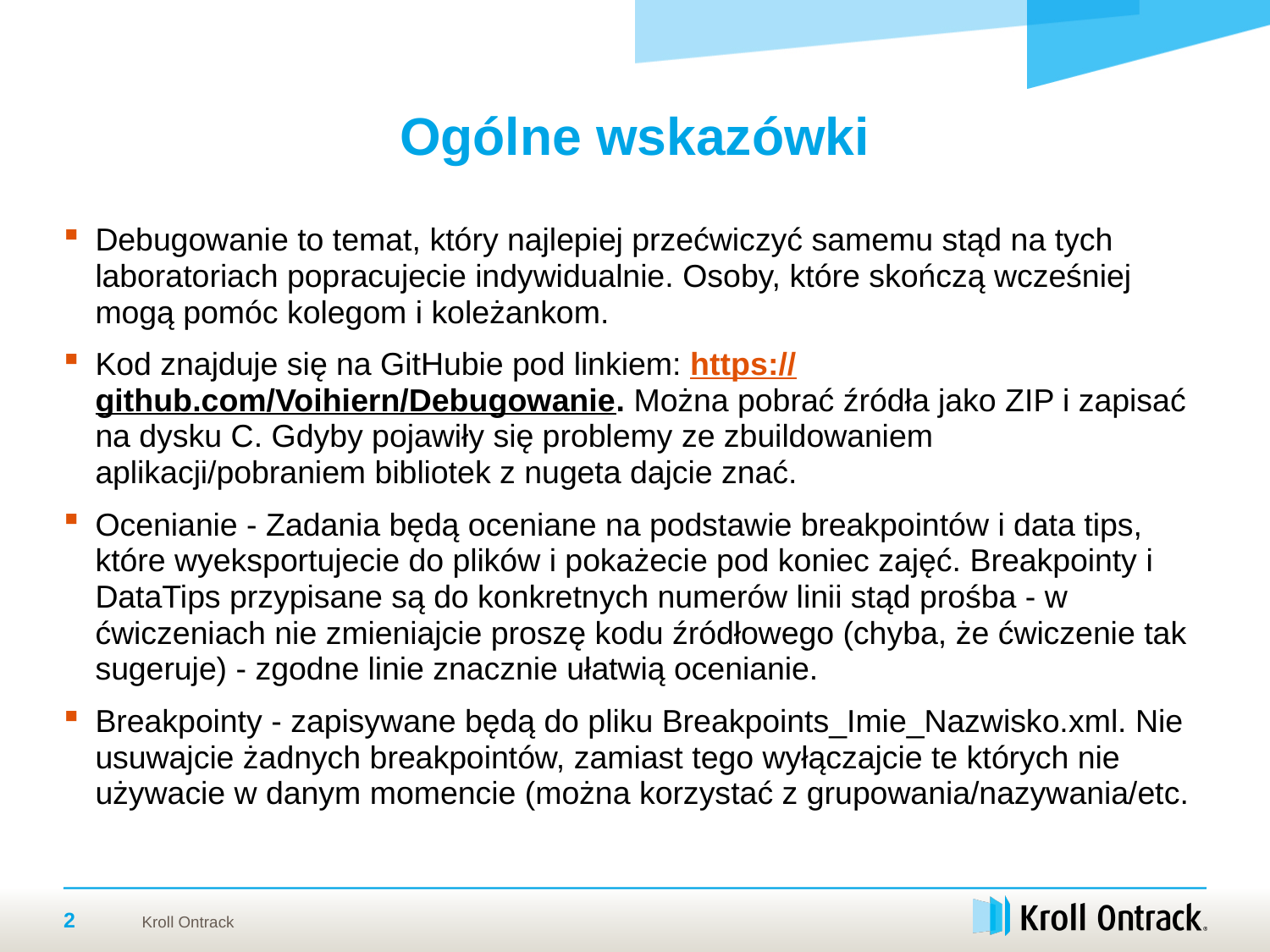

# Ogólne wskazówki
Debugowanie to temat, który najlepiej przećwiczyć samemu stąd na tych laboratoriach popracujecie indywidualnie. Osoby, które skończą wcześniej mogą pomóc kolegom i koleżankom.
Kod znajduje się na GitHubie pod linkiem: https://github.com/Voihiern/Debugowanie. Można pobrać źródła jako ZIP i zapisać na dysku C. Gdyby pojawiły się problemy ze zbuildowaniem aplikacji/pobraniem bibliotek z nugeta dajcie znać.
Ocenianie - Zadania będą oceniane na podstawie breakpointów i data tips, które wyeksportujecie do plików i pokażecie pod koniec zajęć. Breakpointy i DataTips przypisane są do konkretnych numerów linii stąd prośba - w ćwiczeniach nie zmieniajcie proszę kodu źródłowego (chyba, że ćwiczenie tak sugeruje) - zgodne linie znacznie ułatwią ocenianie.
Breakpointy - zapisywane będą do pliku Breakpoints_Imie_Nazwisko.xml. Nie usuwajcie żadnych breakpointów, zamiast tego wyłączajcie te których nie używacie w danym momencie (można korzystać z grupowania/nazywania/etc.
2